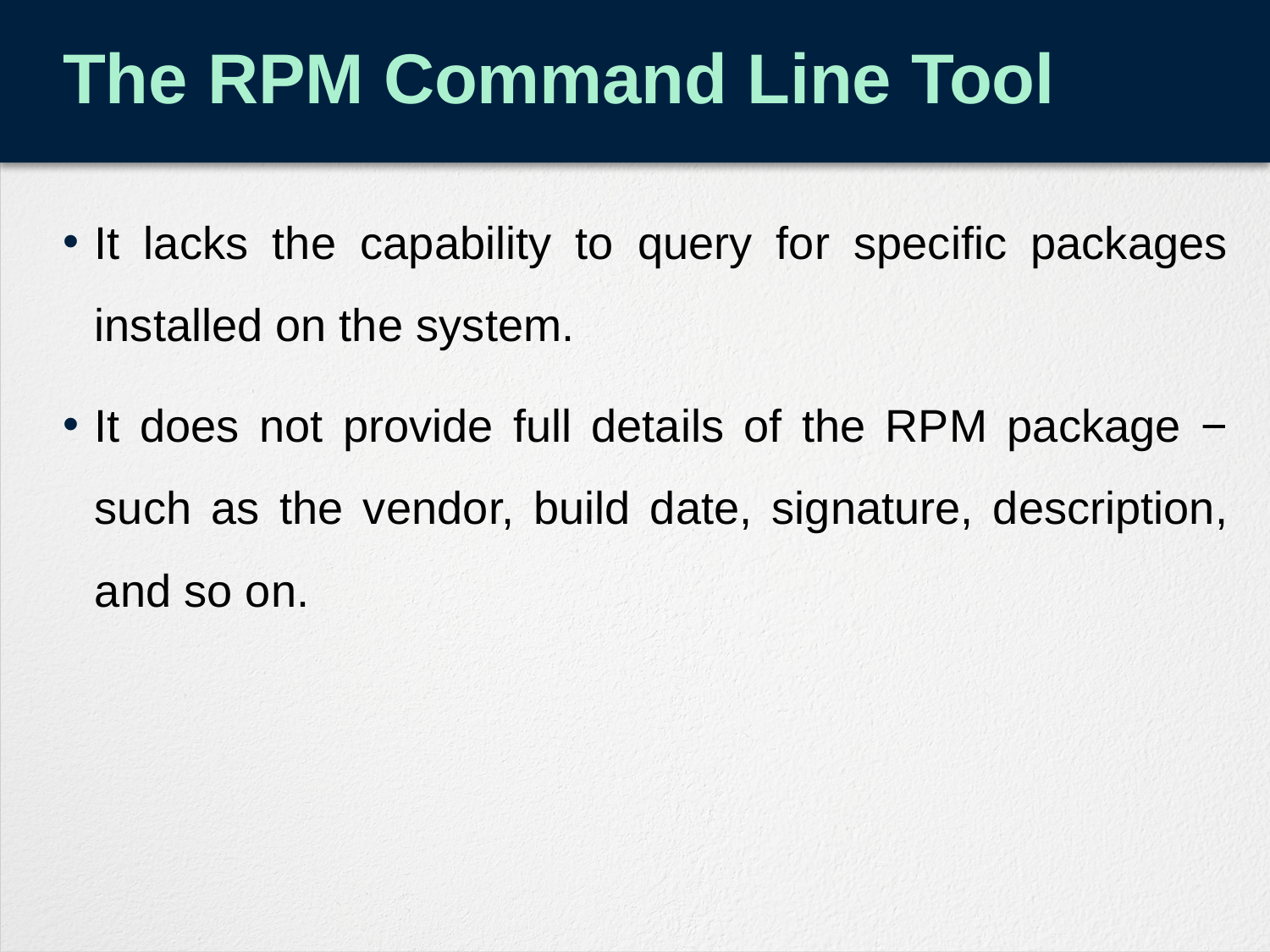

# The RPM Command Line Tool
It lacks the capability to query for specific packages installed on the system.
It does not provide full details of the RPM package − such as the vendor, build date, signature, description, and so on.